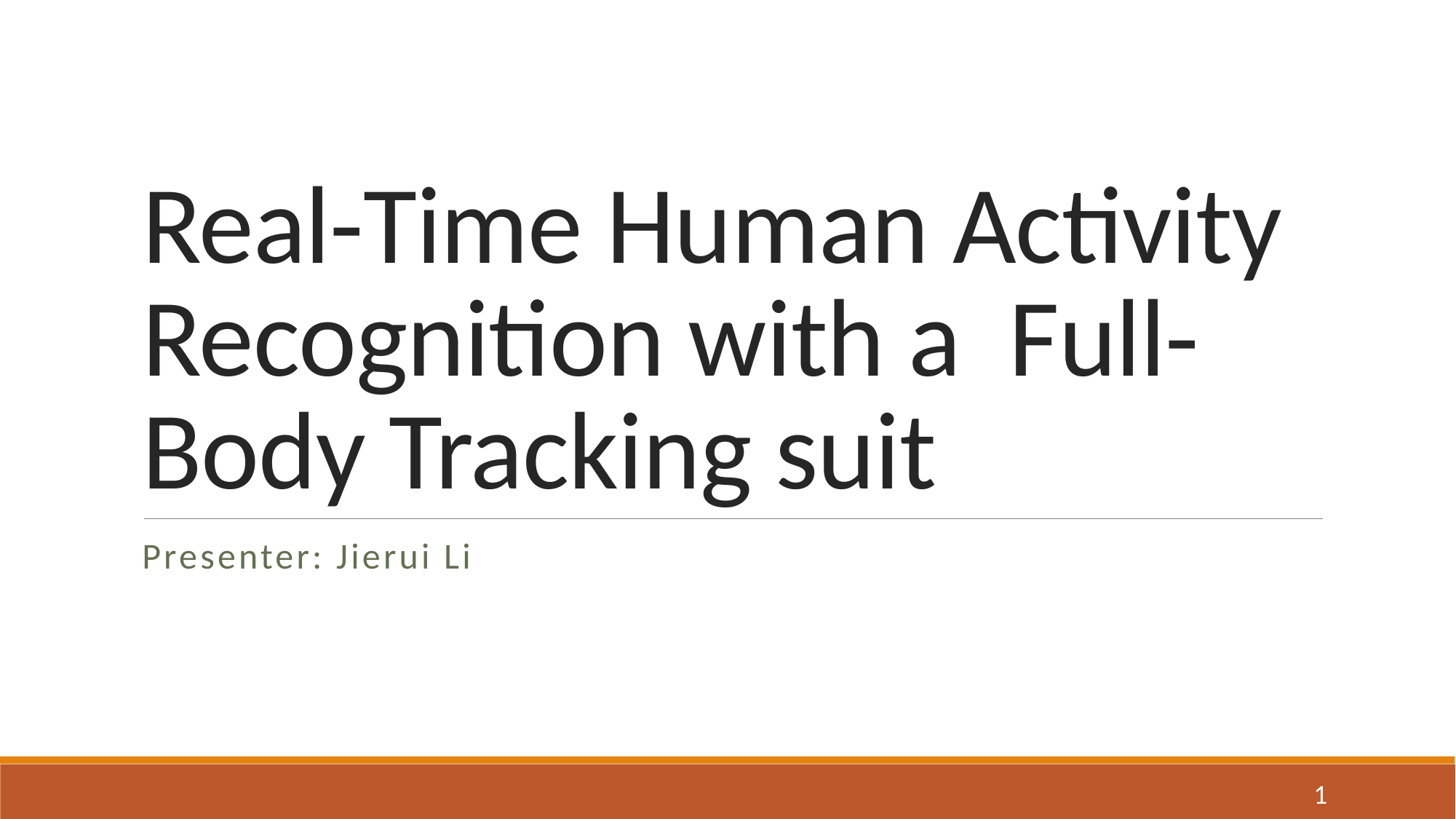

# Real-Time Human Activity Recognition with a  Full-Body Tracking suit
Presenter: Jierui Li
1